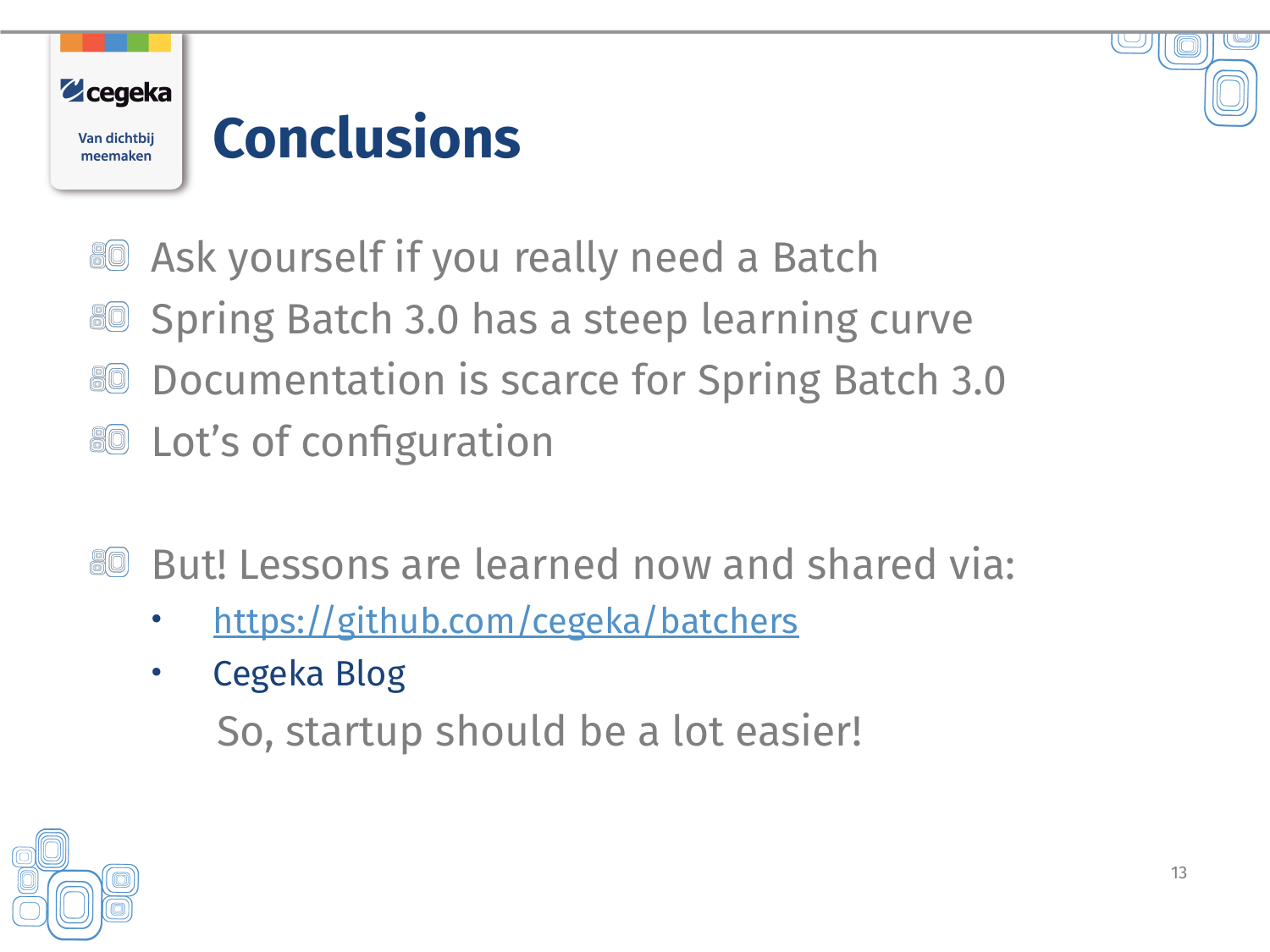

# Conclusions
Ask yourself if you really need a Batch
Spring Batch 3.0 has a steep learning curve
Documentation is scarce for Spring Batch 3.0
Lot’s of configuration

But! Lessons are learned now and shared via:
https://github.com/cegeka/batchers
Cegeka Blog
	So, startup should be a lot easier!

13